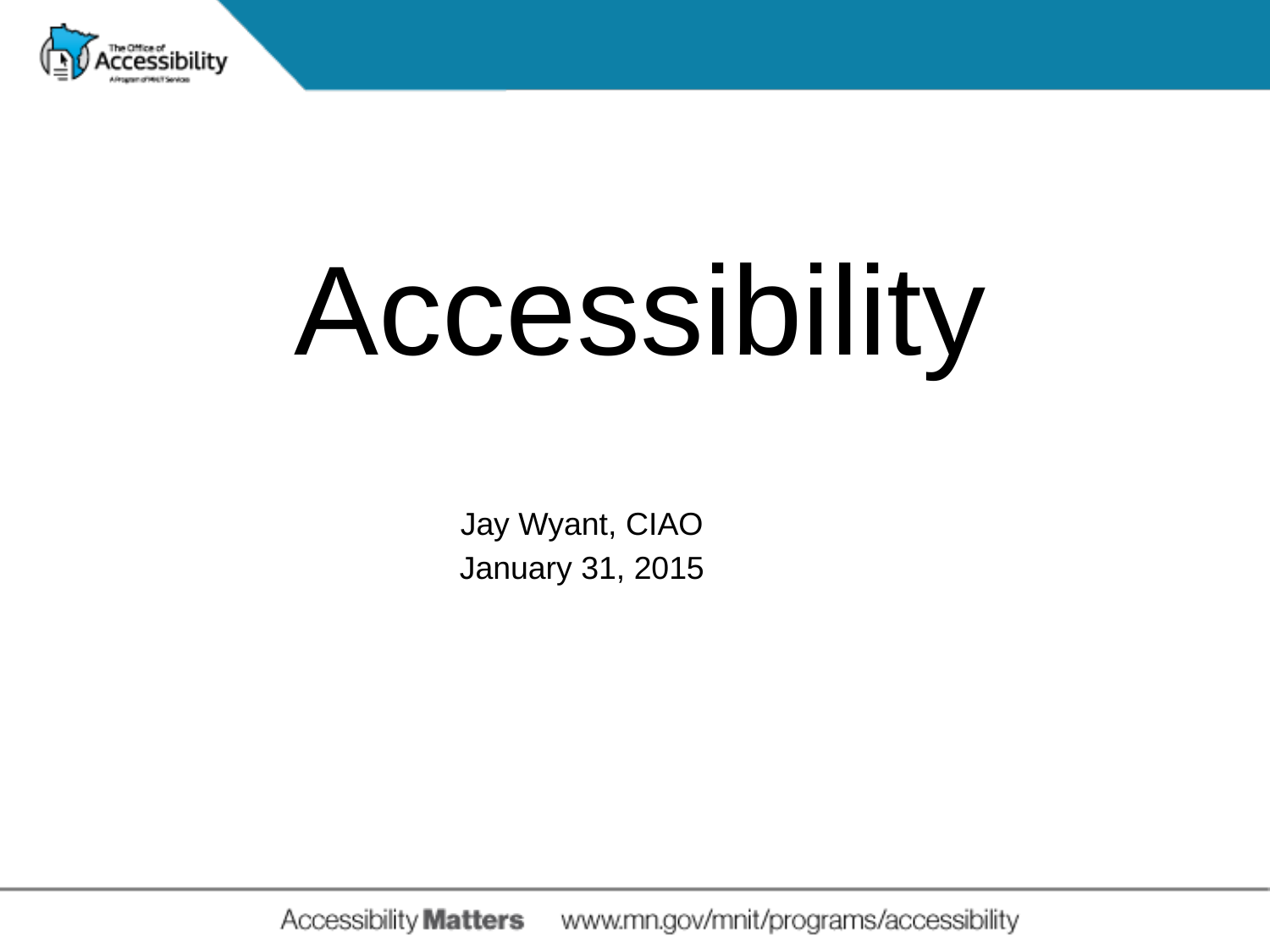

# Accessibility
Jay Wyant, CIAO
January 31, 2015